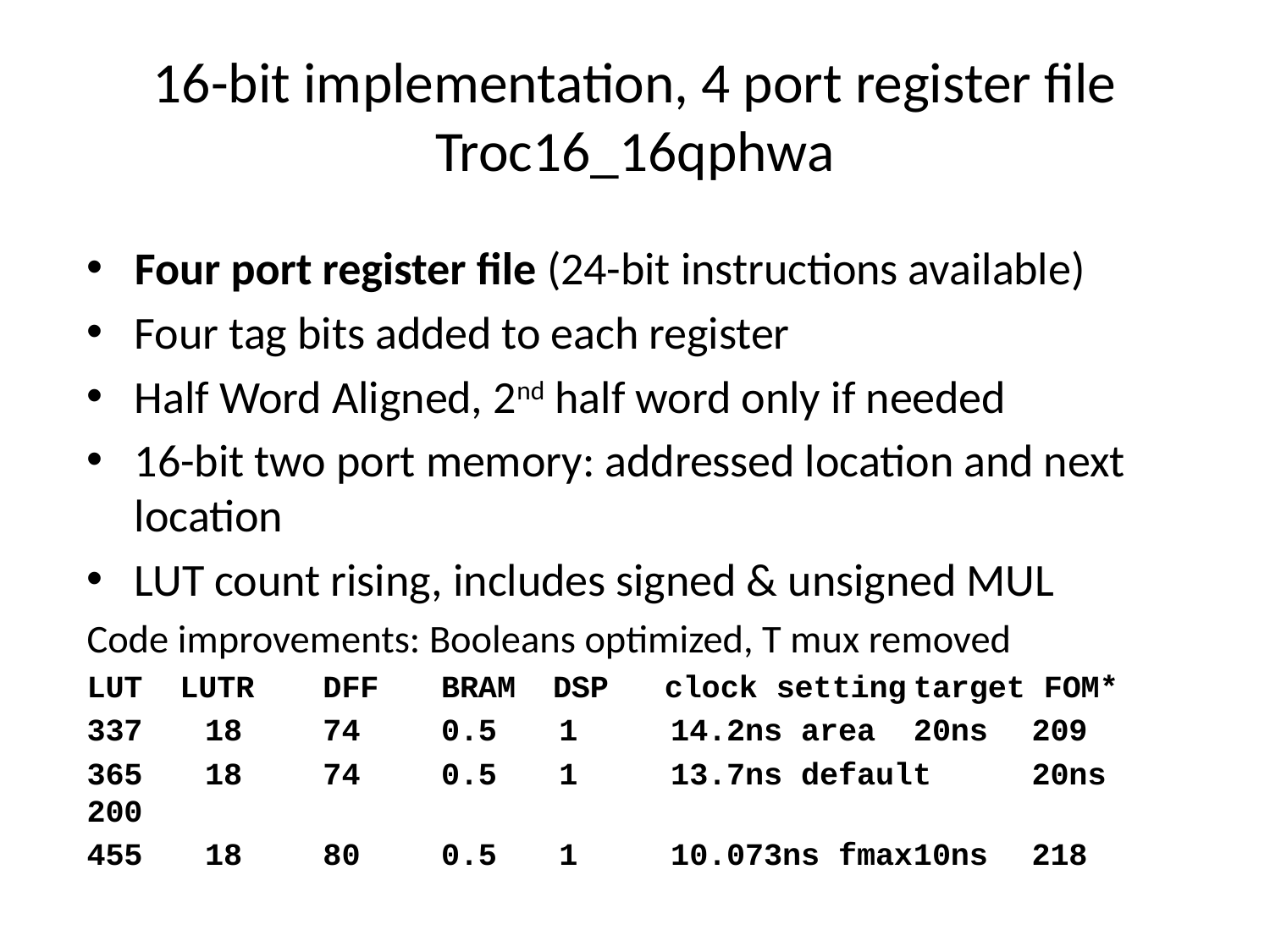

# 16-bit implementation, 4 port register file Troc16_16qphwa
Four port register file (24-bit instructions available)
Four tag bits added to each register
Half Word Aligned, 2nd half word only if needed
16-bit two port memory: addressed location and next location
LUT count rising, includes signed & unsigned MUL
Code improvements: Booleans optimized, T mux removed
LUT  LUTR 	DFF  	BRAM  DSP   clock setting	target FOM*
337	18	74	0.5	1     14.2ns area	20ns	209
365	18	74	0.5	1     13.7ns default	20ns	200
455	18	80	0.5	1     10.073ns fmax	10ns	218